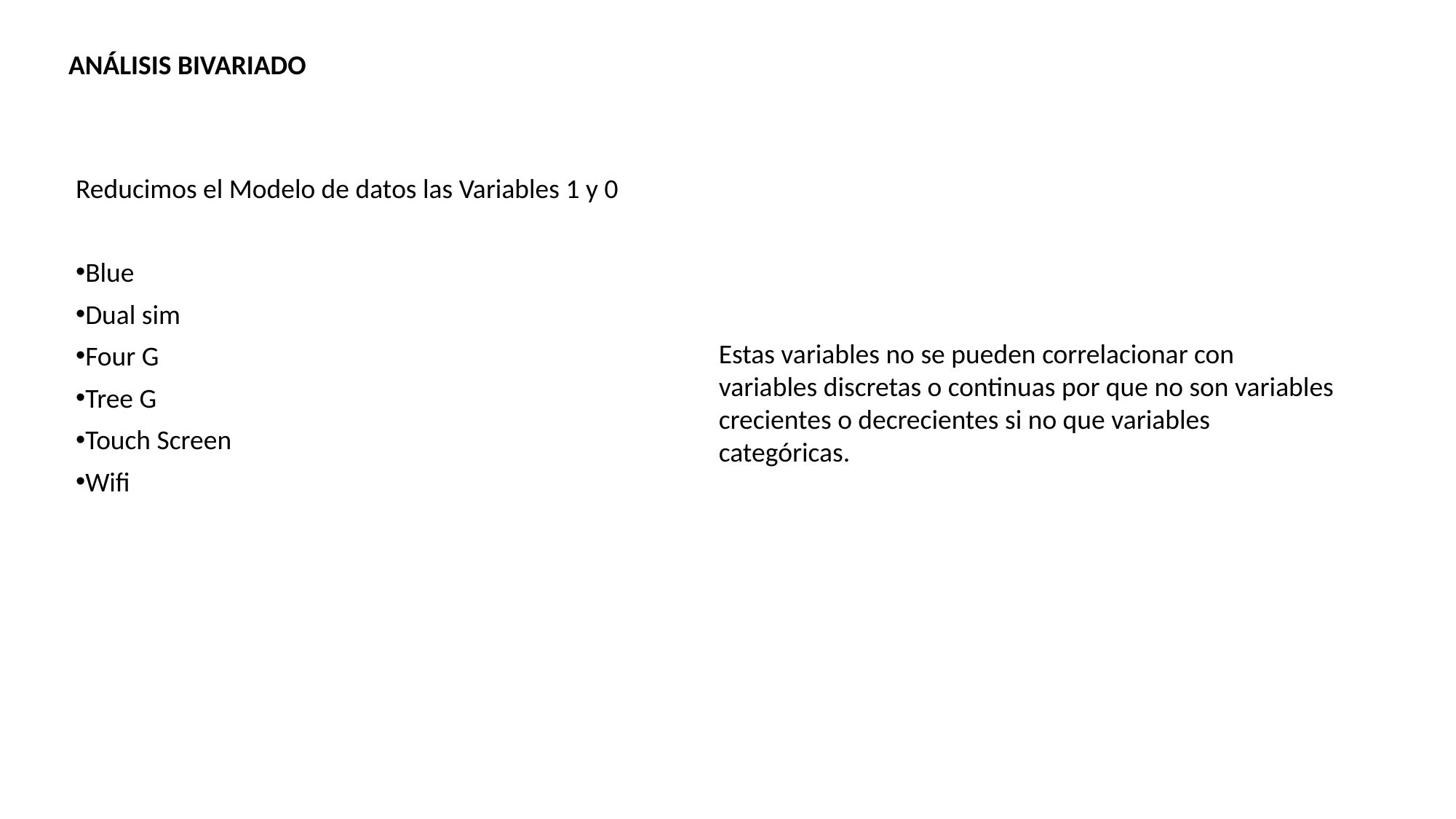

ANÁLISIS BIVARIADO
Reducimos el Modelo de datos las Variables 1 y 0

Blue
Dual sim
Four G
Tree G
Touch Screen
Wifi
Estas variables no se pueden correlacionar con variables discretas o continuas por que no son variables crecientes o decrecientes si no que variables categóricas.